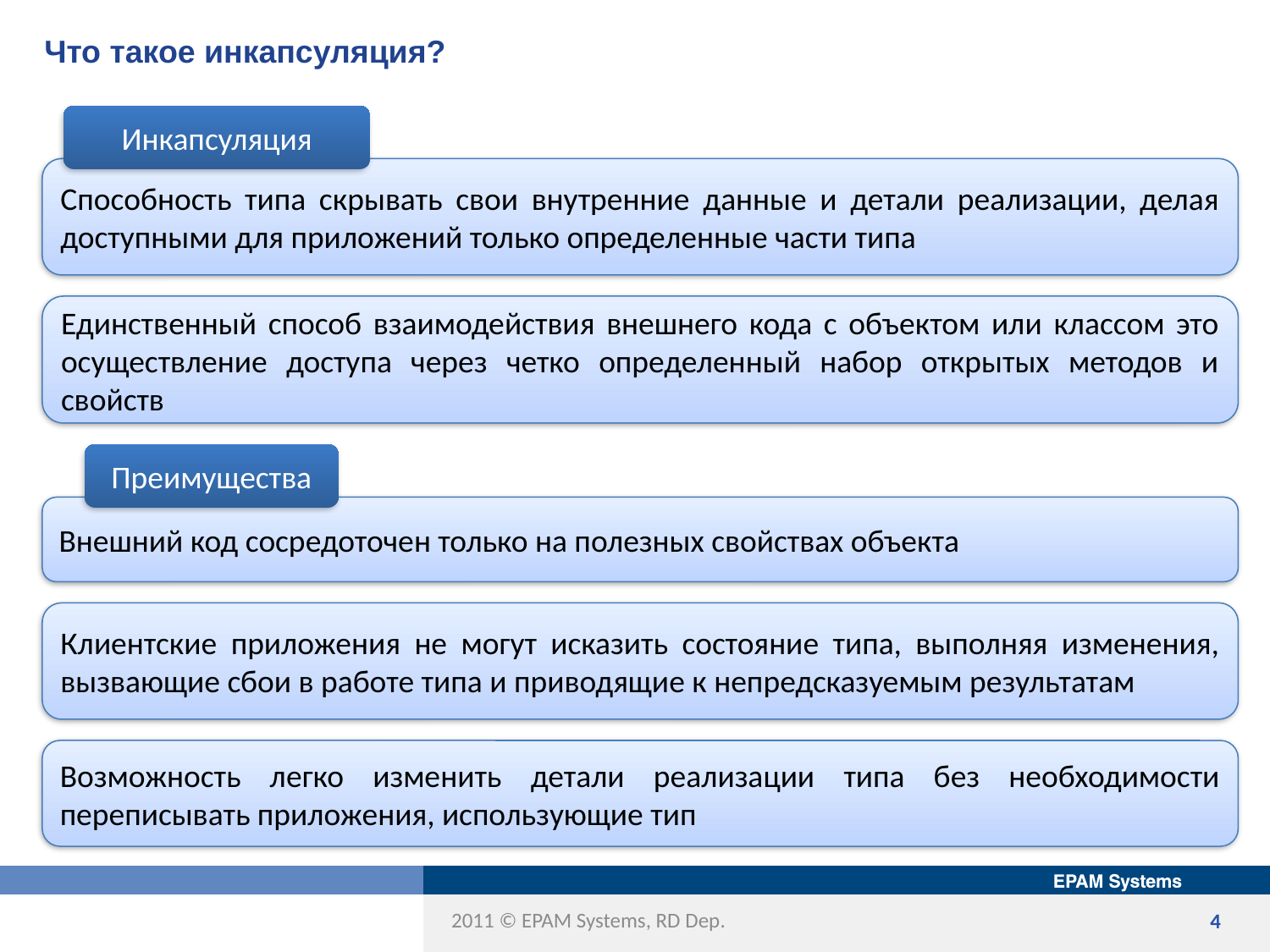

# Что такое инкапсуляция?

Инкапсуляция
Способность типа скрывать свои внутренние данные и детали реализации, делая доступными для приложений только определенные части типа
Единственный способ взаимодействия внешнего кода с объектом или классом это осуществление доступа через четко определенный набор открытых методов и свойств
Преимущества
Внешний код сосредоточен только на полезных свойствах объекта
Клиентские приложения не могут исказить состояние типа, выполняя изменения, вызвающие сбои в работе типа и приводящие к непредсказуемым результатам
Возможность легко изменить детали реализации типа без необходимости переписывать приложения, использующие тип